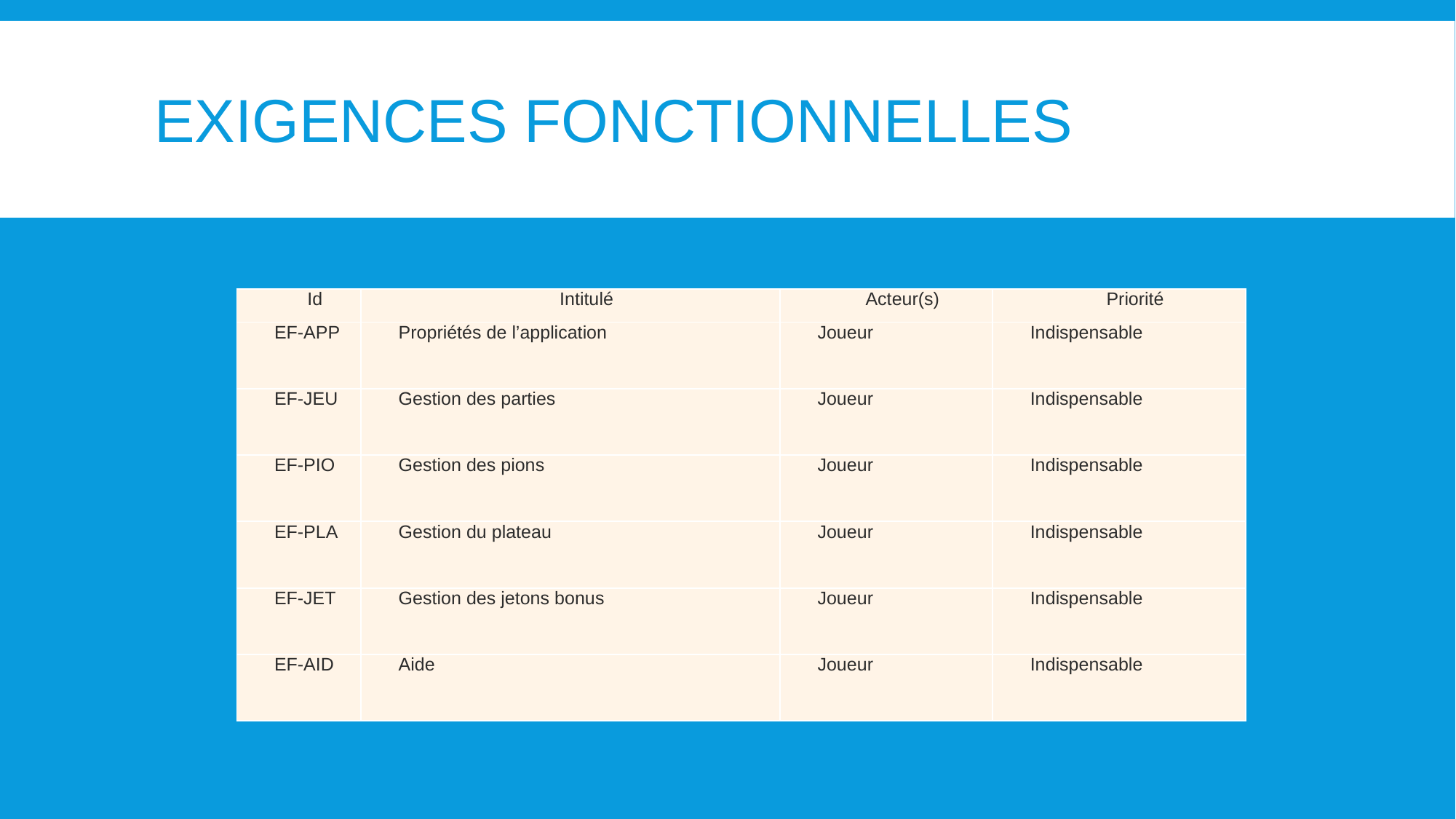

# Exigences fonctionnelles
| Id | Intitulé | Acteur(s) | Priorité |
| --- | --- | --- | --- |
| EF-APP | Propriétés de l’application | Joueur | Indispensable |
| EF-JEU | Gestion des parties | Joueur | Indispensable |
| EF-PIO | Gestion des pions | Joueur | Indispensable |
| EF-PLA | Gestion du plateau | Joueur | Indispensable |
| EF-JET | Gestion des jetons bonus | Joueur | Indispensable |
| EF-AID | Aide | Joueur | Indispensable |